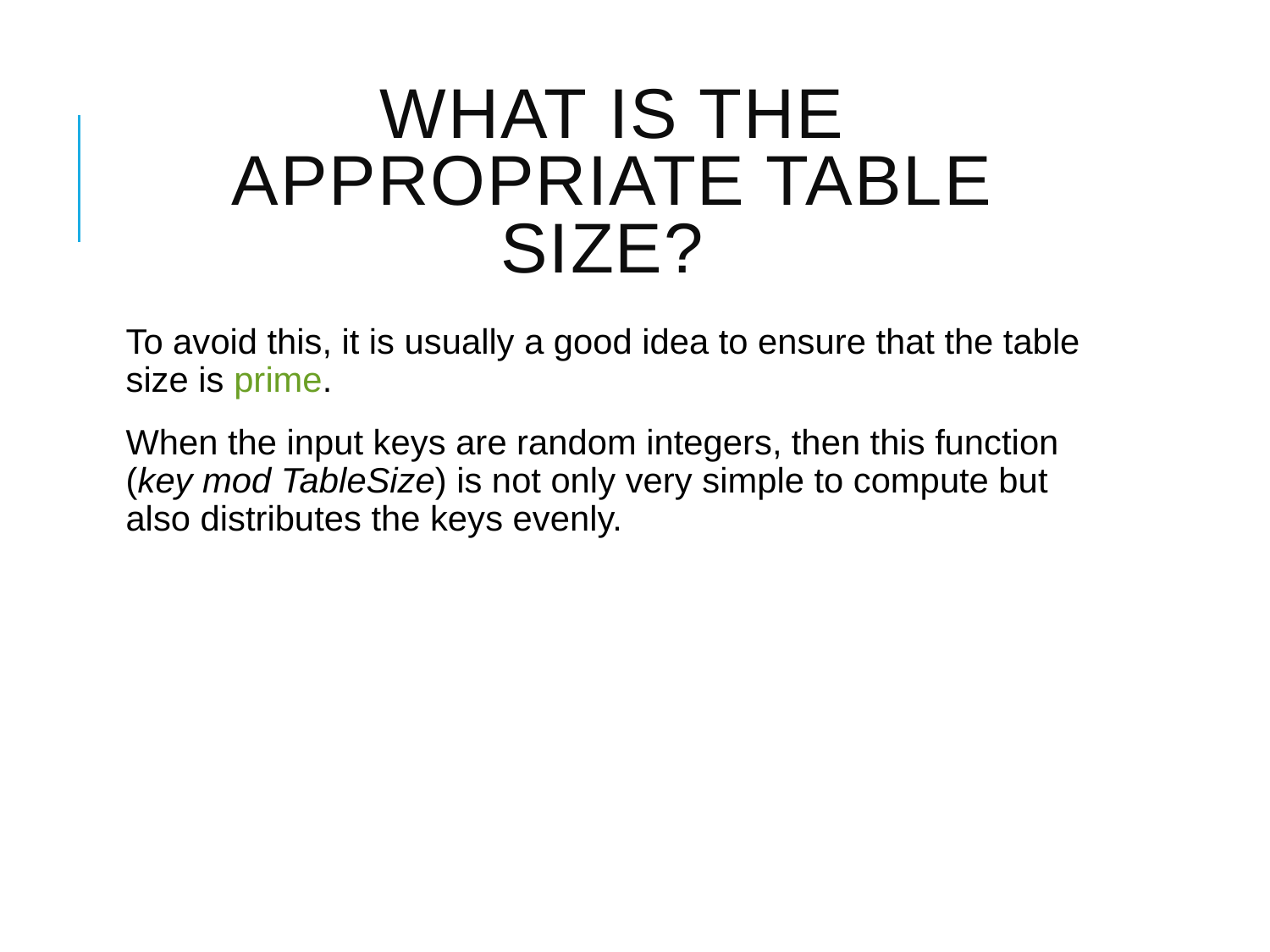

# What is the appropriate table size?
To avoid this, it is usually a good idea to ensure that the table size is prime.
When the input keys are random integers, then this function (key mod TableSize) is not only very simple to compute but also distributes the keys evenly.